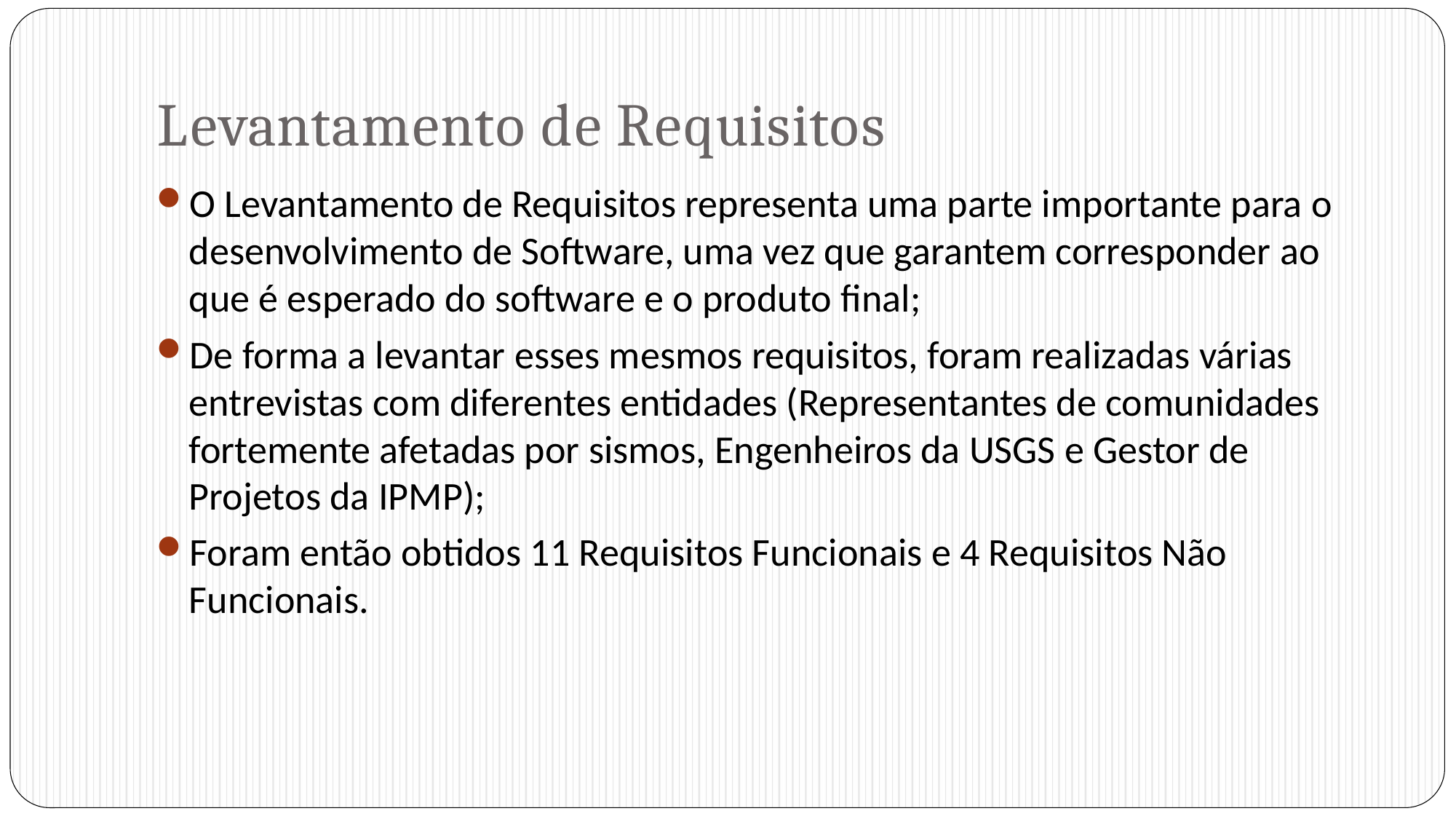

# Levantamento de Requisitos
O Levantamento de Requisitos representa uma parte importante para o desenvolvimento de Software, uma vez que garantem corresponder ao que é esperado do software e o produto final;
De forma a levantar esses mesmos requisitos, foram realizadas várias entrevistas com diferentes entidades (Representantes de comunidades fortemente afetadas por sismos, Engenheiros da USGS e Gestor de Projetos da IPMP);
Foram então obtidos 11 Requisitos Funcionais e 4 Requisitos Não Funcionais.